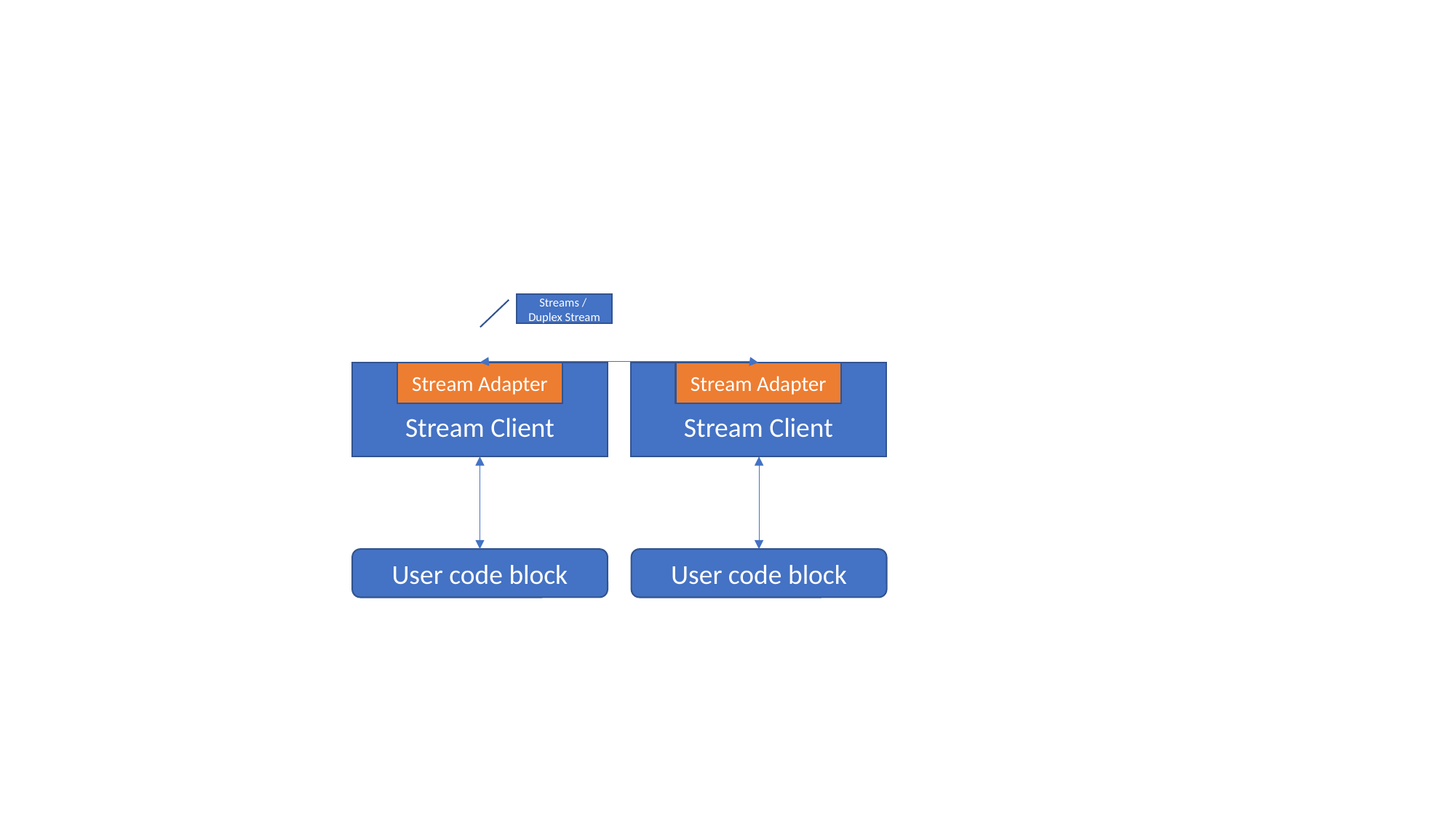

Streams /
Duplex Stream
Stream Client
Stream Adapter
Stream Client
Stream Adapter
User code block
User code block